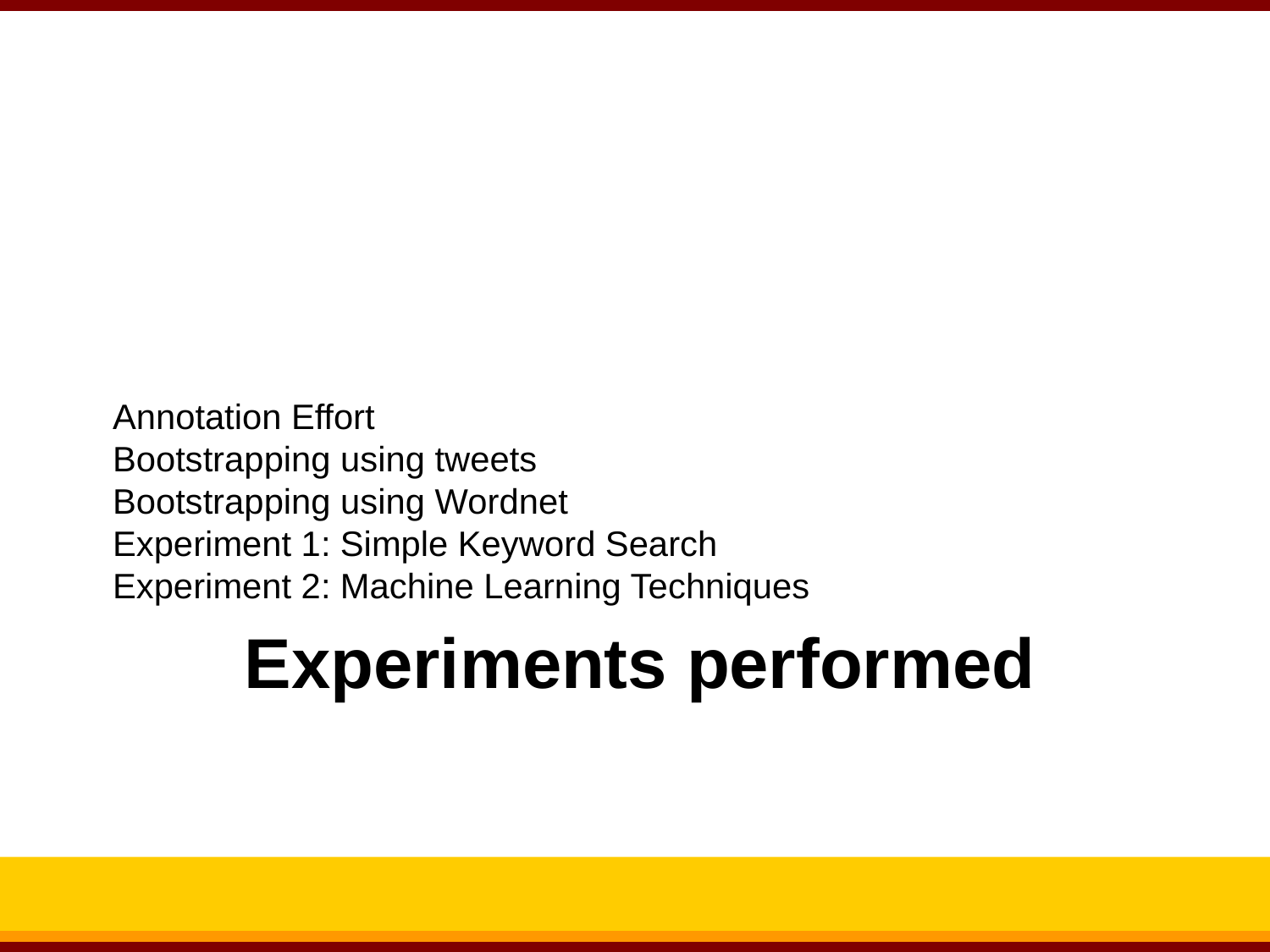

Annotation Effort
Bootstrapping using tweets
Bootstrapping using Wordnet
Experiment 1: Simple Keyword Search
Experiment 2: Machine Learning Techniques
Experiments performed